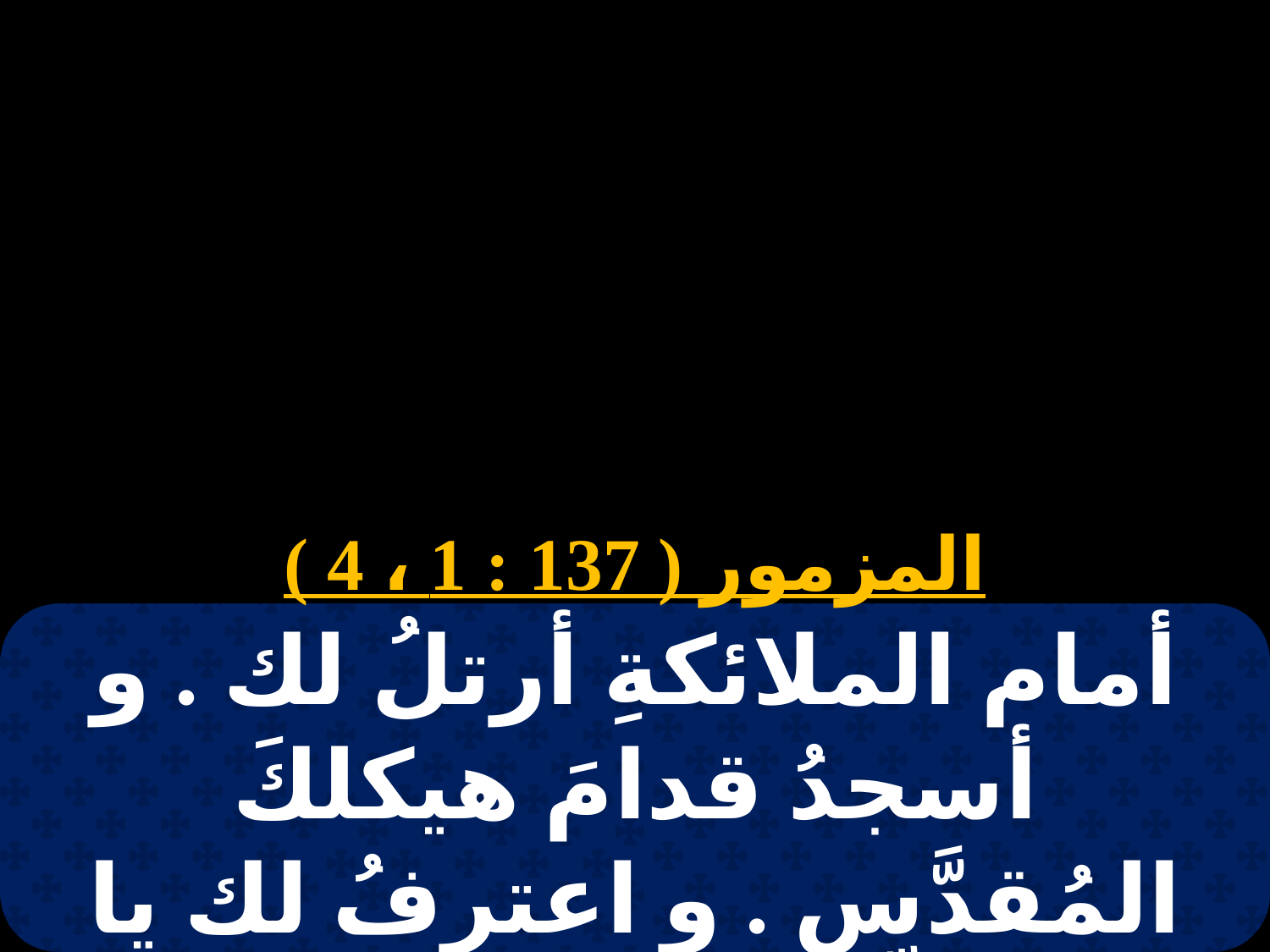

المزمور ( 137 : 1 ، 4 )
أمام الملائكةِ أرتلُ لك . و أسجدُ قدامَ هيكلكَ المُقدَّس . و اعترفُ لك يا ربُ بكلِّ قلبي لأنكَ سمعتَ كلَّ أقوال فمي .